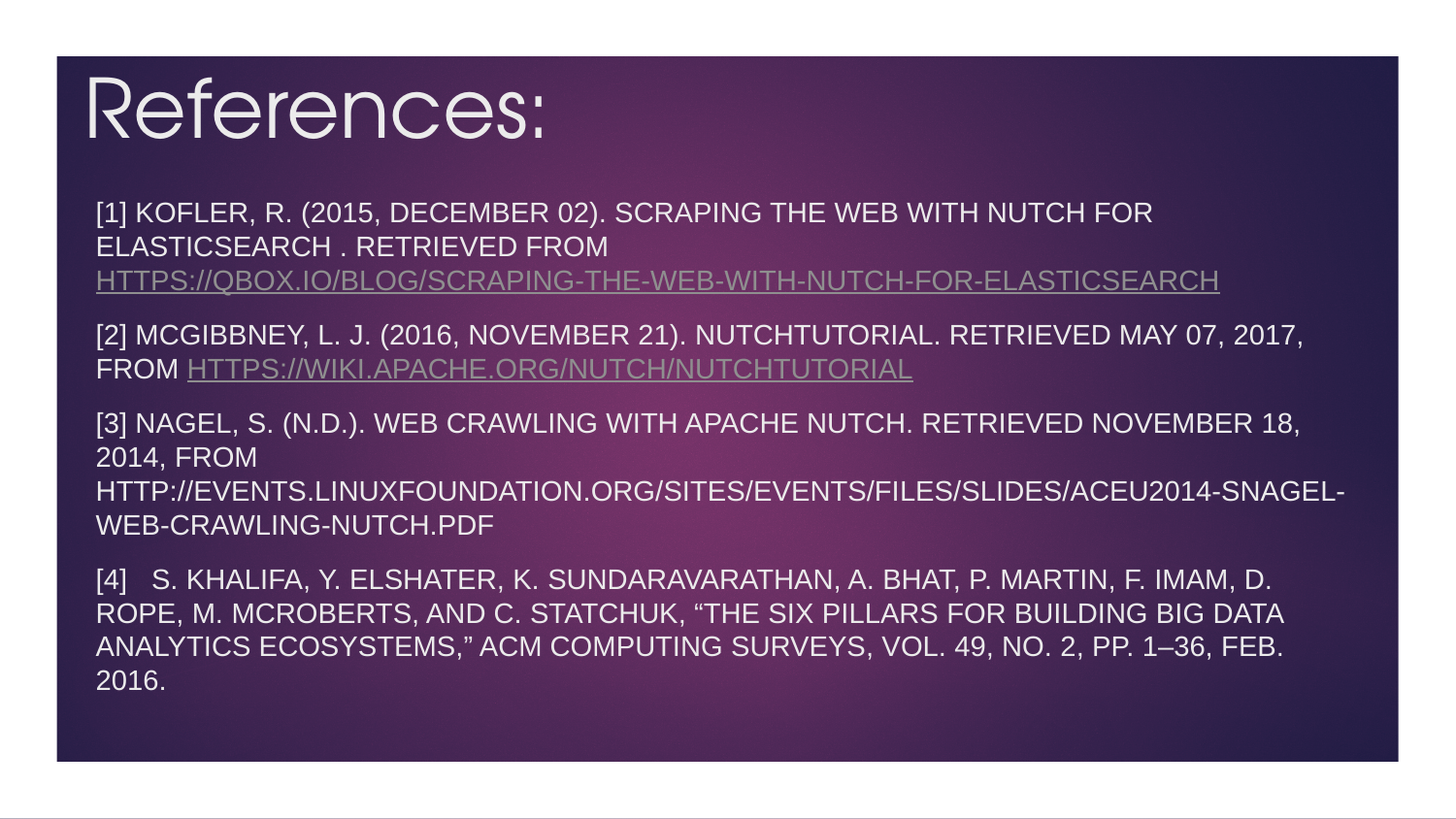

# References:
[1] Kofler, R. (2015, December 02). Scraping the Web with Nutch for Elasticsearch . Retrieved from https://qbox.io/blog/scraping-the-web-with-nutch-for-elasticsearch
[2] Mcgibbney, L. J. (2016, November 21). NutchTutorial. Retrieved May 07, 2017, from https://wiki.apache.org/nutch/NutchTutorial
[3] Nagel, S. (n.d.). Web Crawling with Apache Nutch. Retrieved November 18, 2014, from http://events.linuxfoundation.org/sites/events/files/slides/aceu2014-snagel-web-crawling-nutch.pdf
[4]   S. Khalifa, Y. Elshater, K. Sundaravarathan, A. Bhat, P. Martin, F. Imam, D. Rope, M. Mcroberts, and C. Statchuk, “The Six Pillars for Building Big Data Analytics Ecosystems,” ACM Computing Surveys, vol. 49, no. 2, pp. 1–36, Feb. 2016.